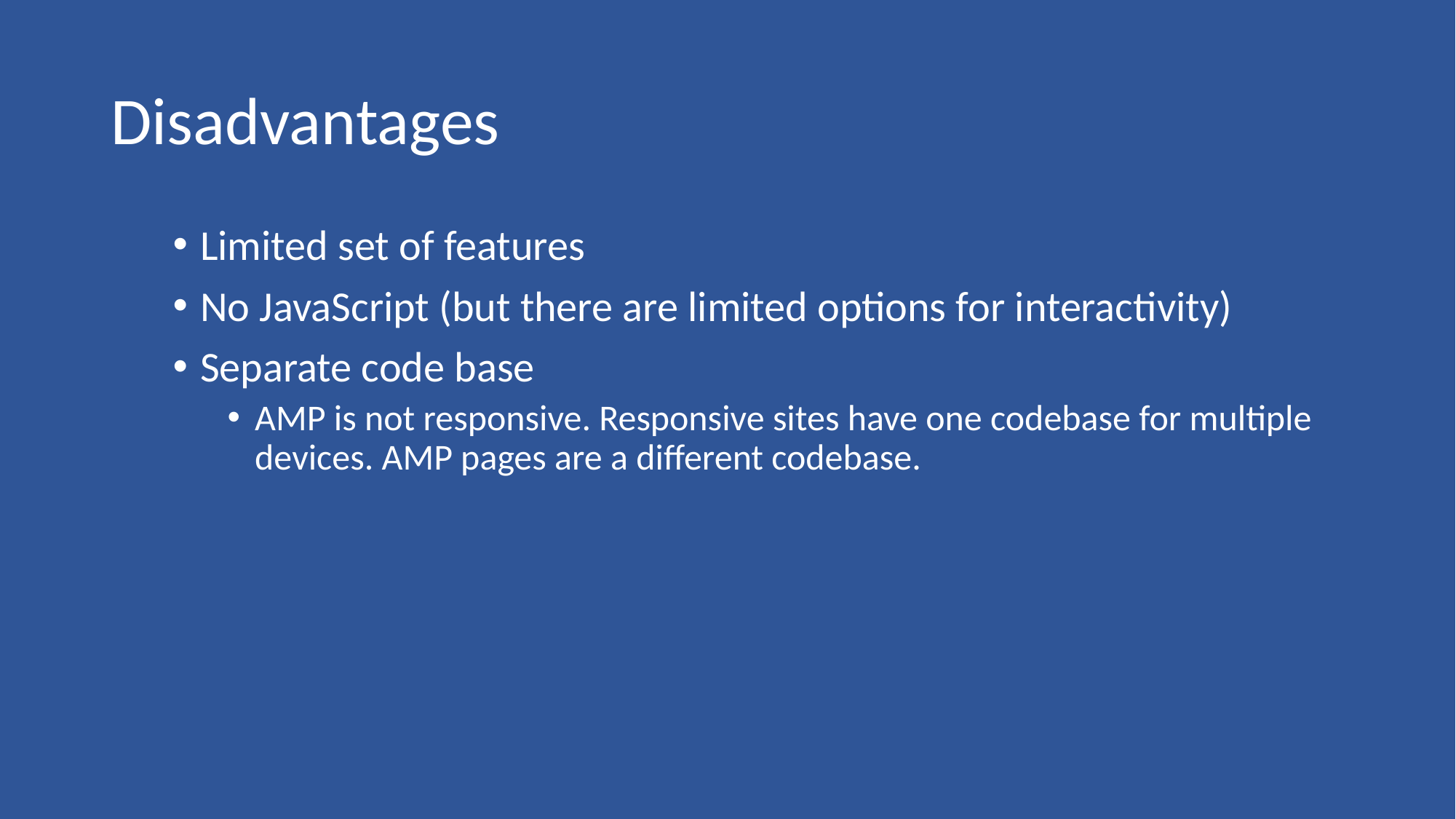

# Disadvantages
Limited set of features
No JavaScript (but there are limited options for interactivity)
Separate code base
AMP is not responsive. Responsive sites have one codebase for multiple devices. AMP pages are a different codebase.